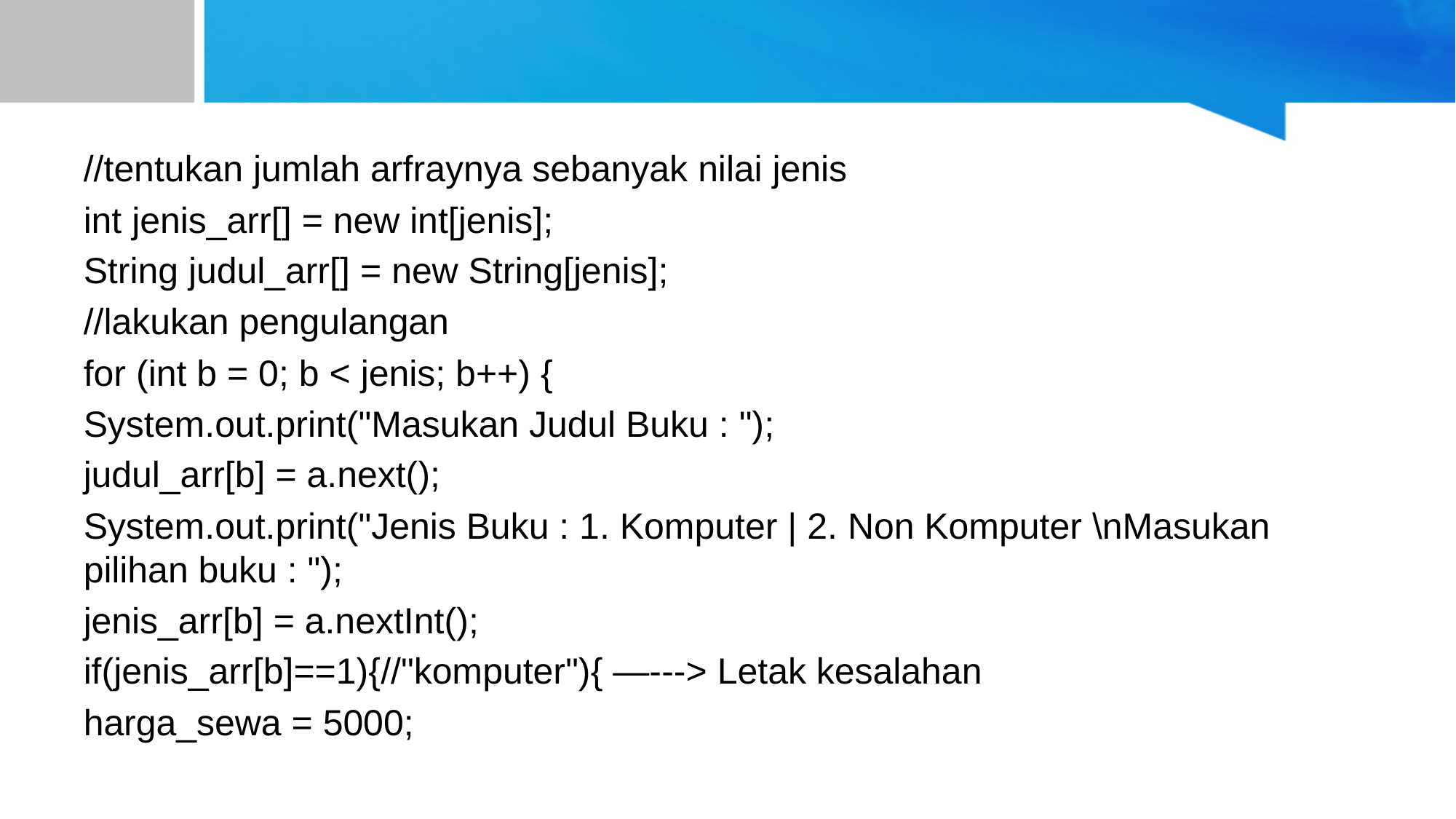

#
//tentukan jumlah arfraynya sebanyak nilai jenis
int jenis_arr[] = new int[jenis];
String judul_arr[] = new String[jenis];
//lakukan pengulangan
for (int b = 0; b < jenis; b++) {
System.out.print("Masukan Judul Buku : ");
judul_arr[b] = a.next();
System.out.print("Jenis Buku : 1. Komputer | 2. Non Komputer \nMasukan pilihan buku : ");
jenis_arr[b] = a.nextInt();
if(jenis_arr[b]==1){//"komputer"){ —---> Letak kesalahan
harga_sewa = 5000;